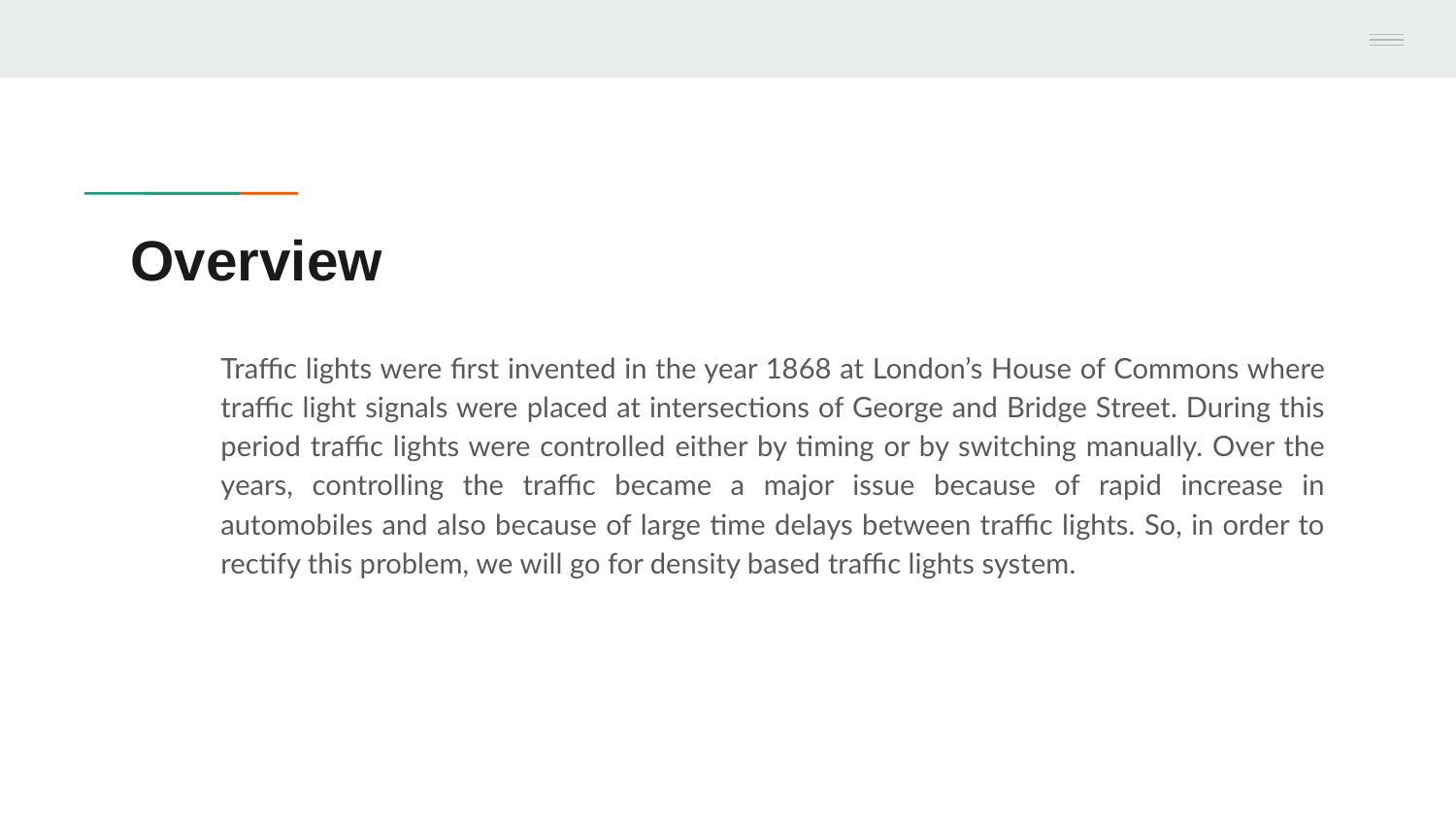

# Overview
Traffic lights were first invented in the year 1868 at London’s House of Commons where traffic light signals were placed at intersections of George and Bridge Street. During this period traffic lights were controlled either by timing or by switching manually. Over the years, controlling the traffic became a major issue because of rapid increase in automobiles and also because of large time delays between traffic lights. So, in order to rectify this problem, we will go for density based traffic lights system.